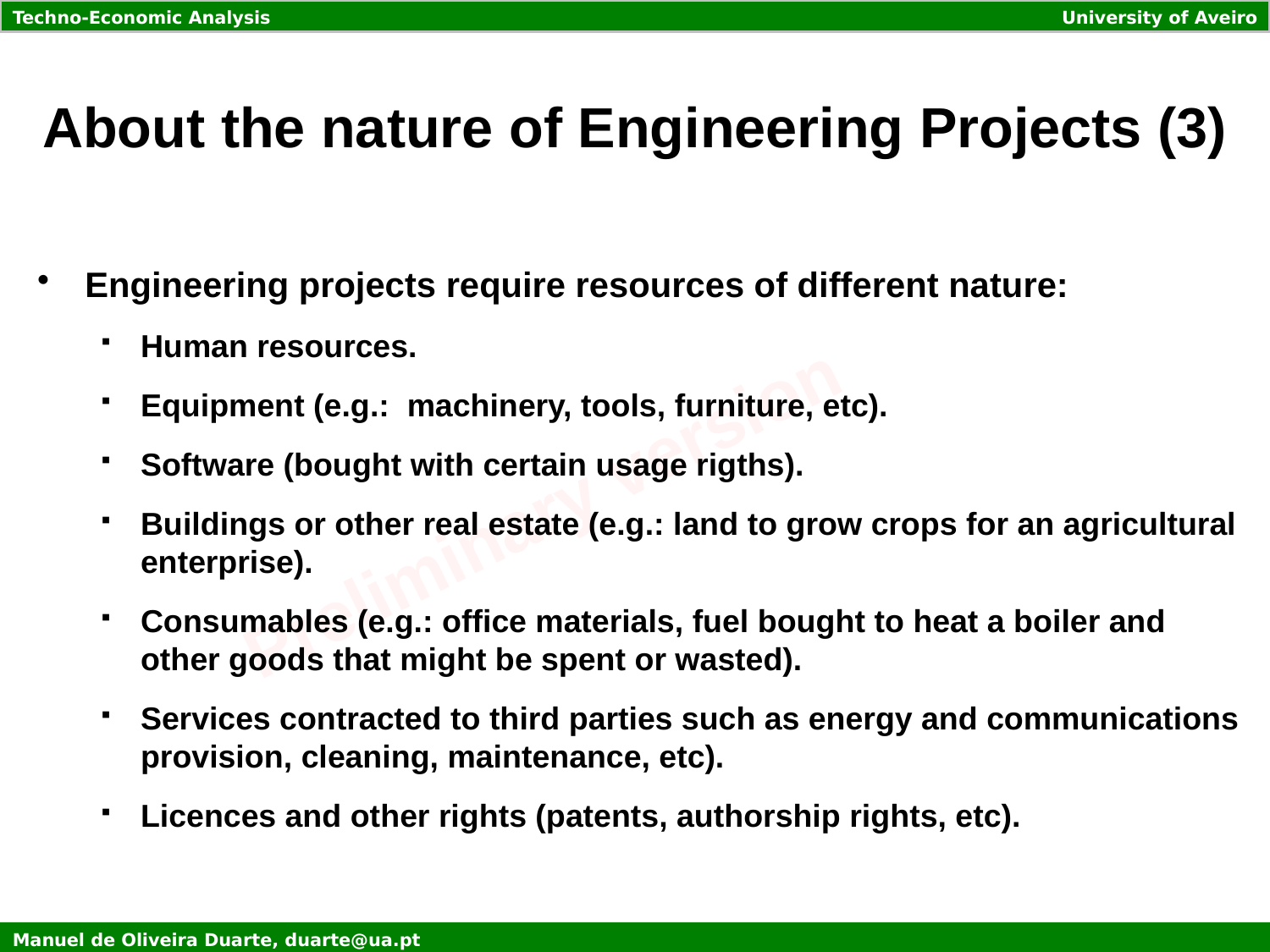

About the nature of Engineering Projects (3)
Engineering projects require resources of different nature:
Human resources.
Equipment (e.g.:  machinery, tools, furniture, etc).
Software (bought with certain usage rigths).
Buildings or other real estate (e.g.: land to grow crops for an agricultural enterprise).
Consumables (e.g.: office materials, fuel bought to heat a boiler and other goods that might be spent or wasted).
Services contracted to third parties such as energy and communications provision, cleaning, maintenance, etc).
Licences and other rights (patents, authorship rights, etc).